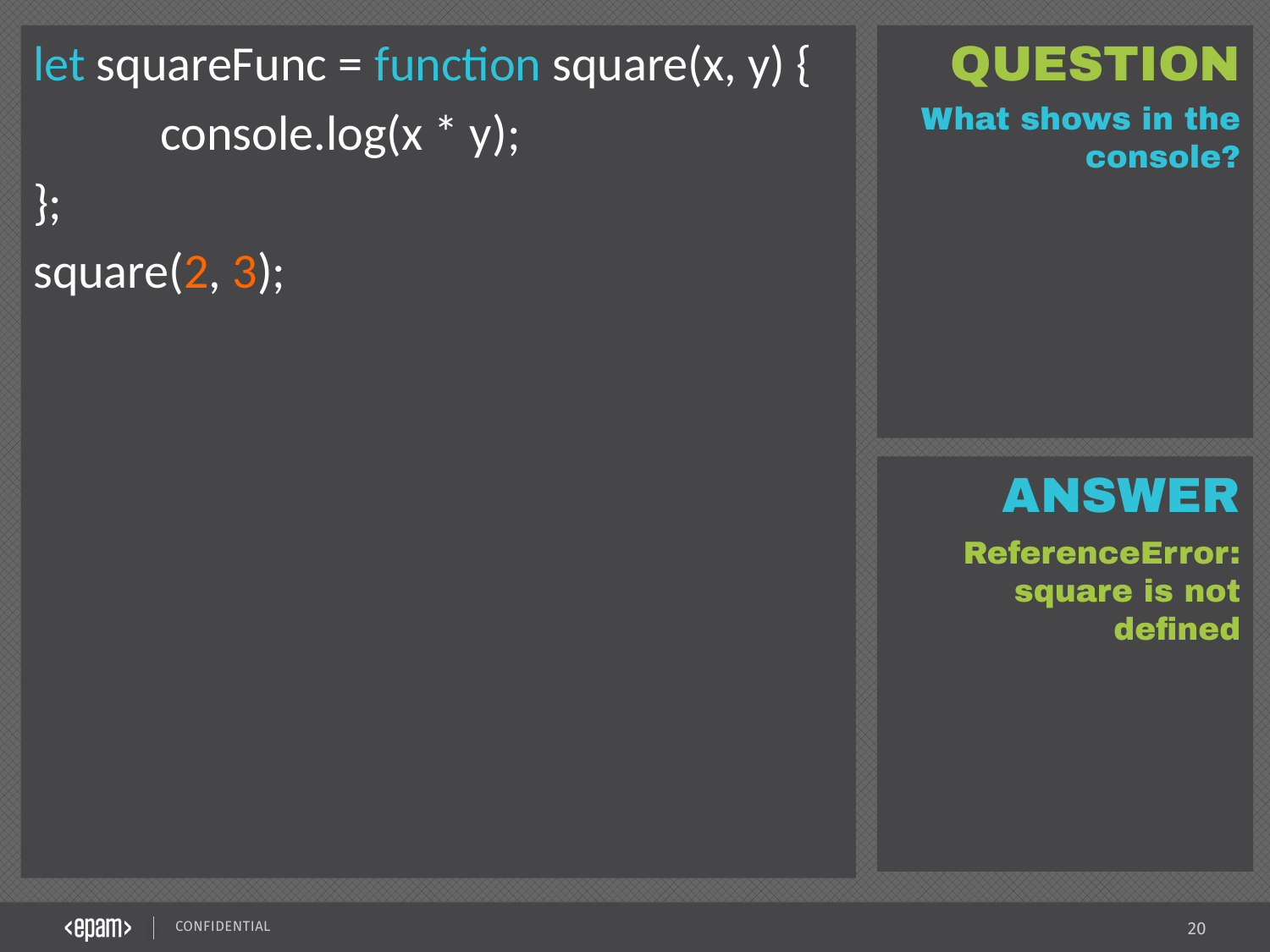

let squareFunc = function square(x, y) {
	console.log(x * y);
};
square(2, 3);
What shows in the console?

ReferenceError: square is not defined